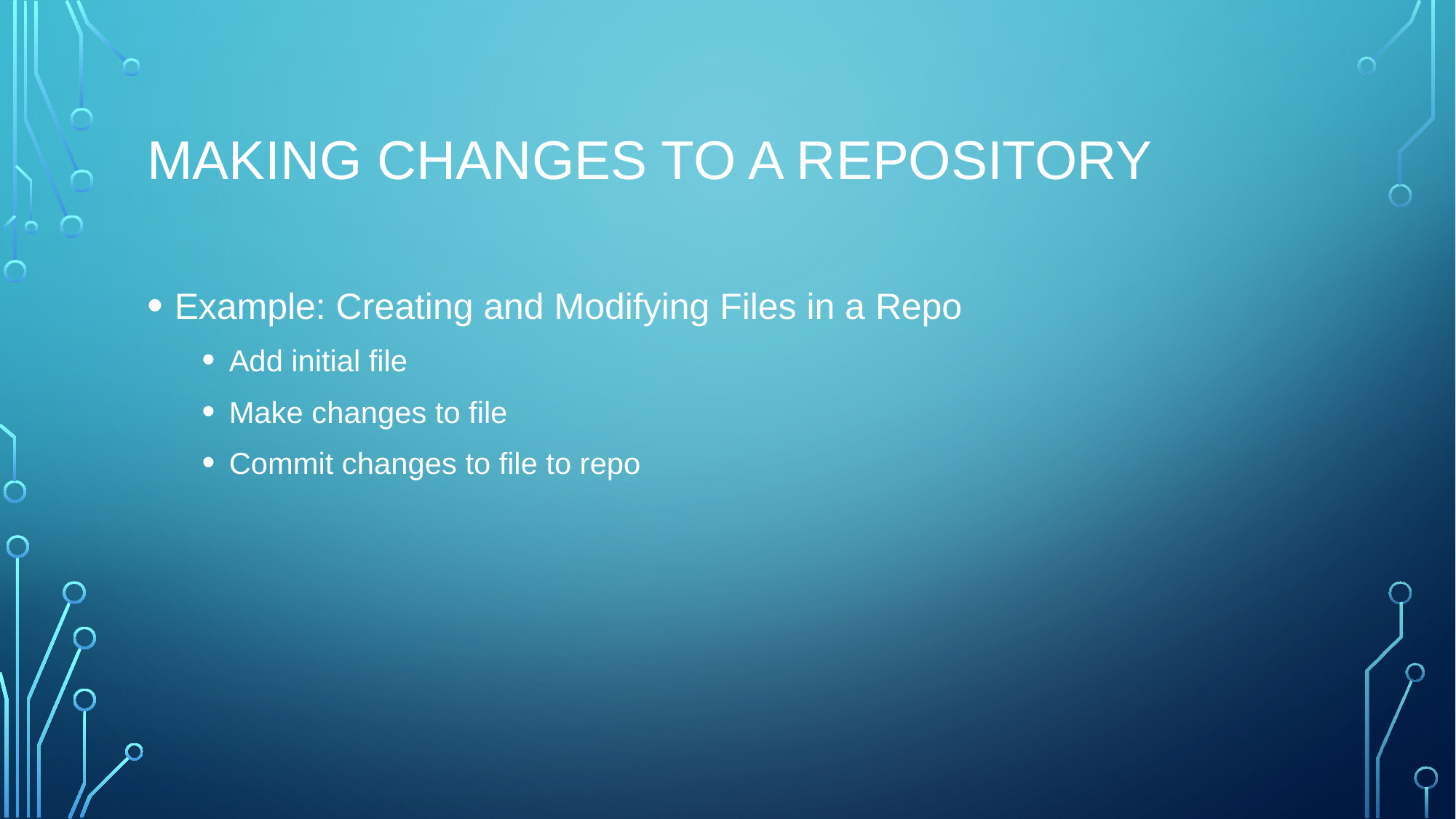

# Making Changes to a Repository
Example: Creating and Modifying Files in a Repo
Add initial file
Make changes to file
Commit changes to file to repo